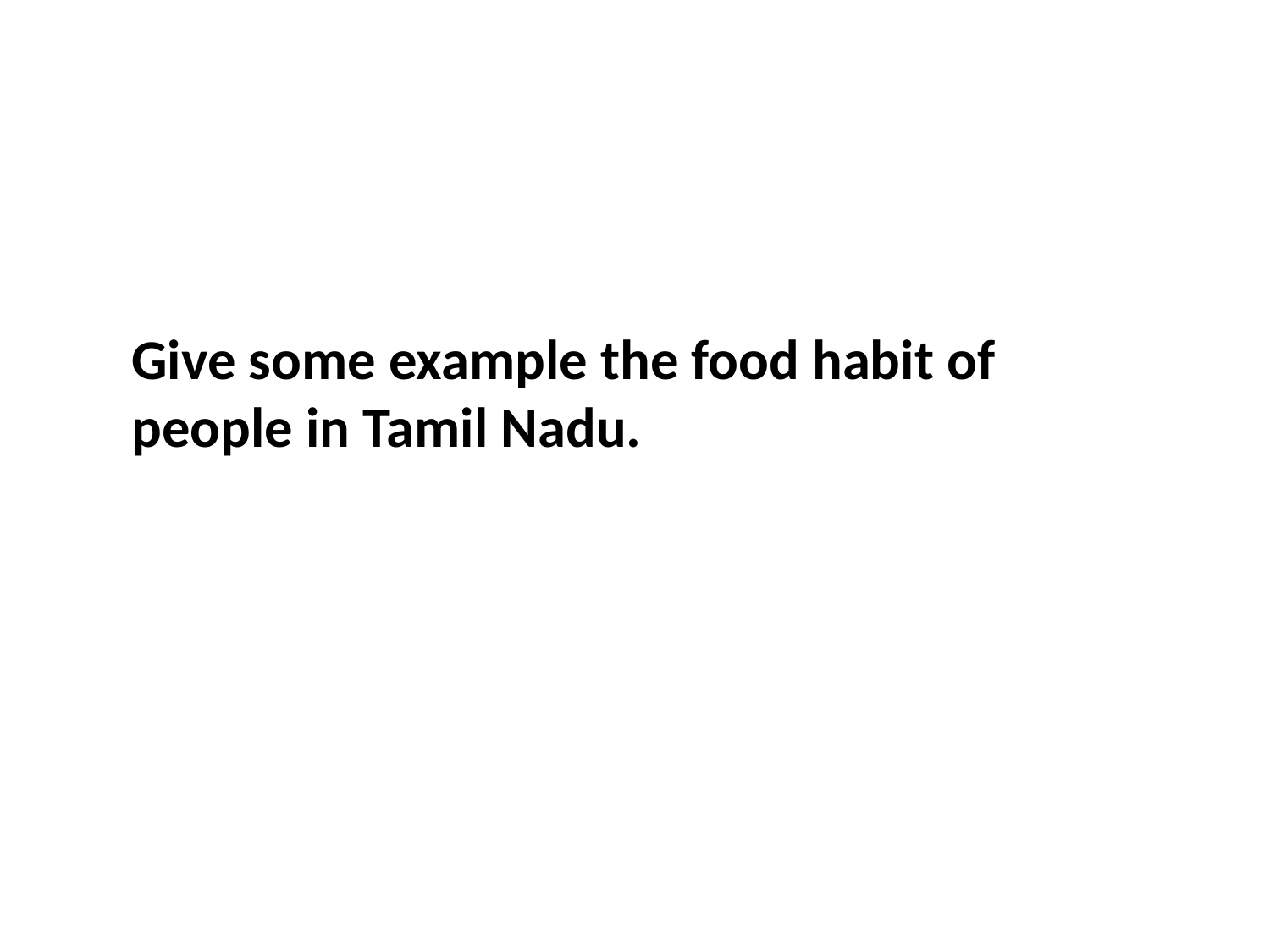

Give some example the food habit of people in Tamil Nadu.